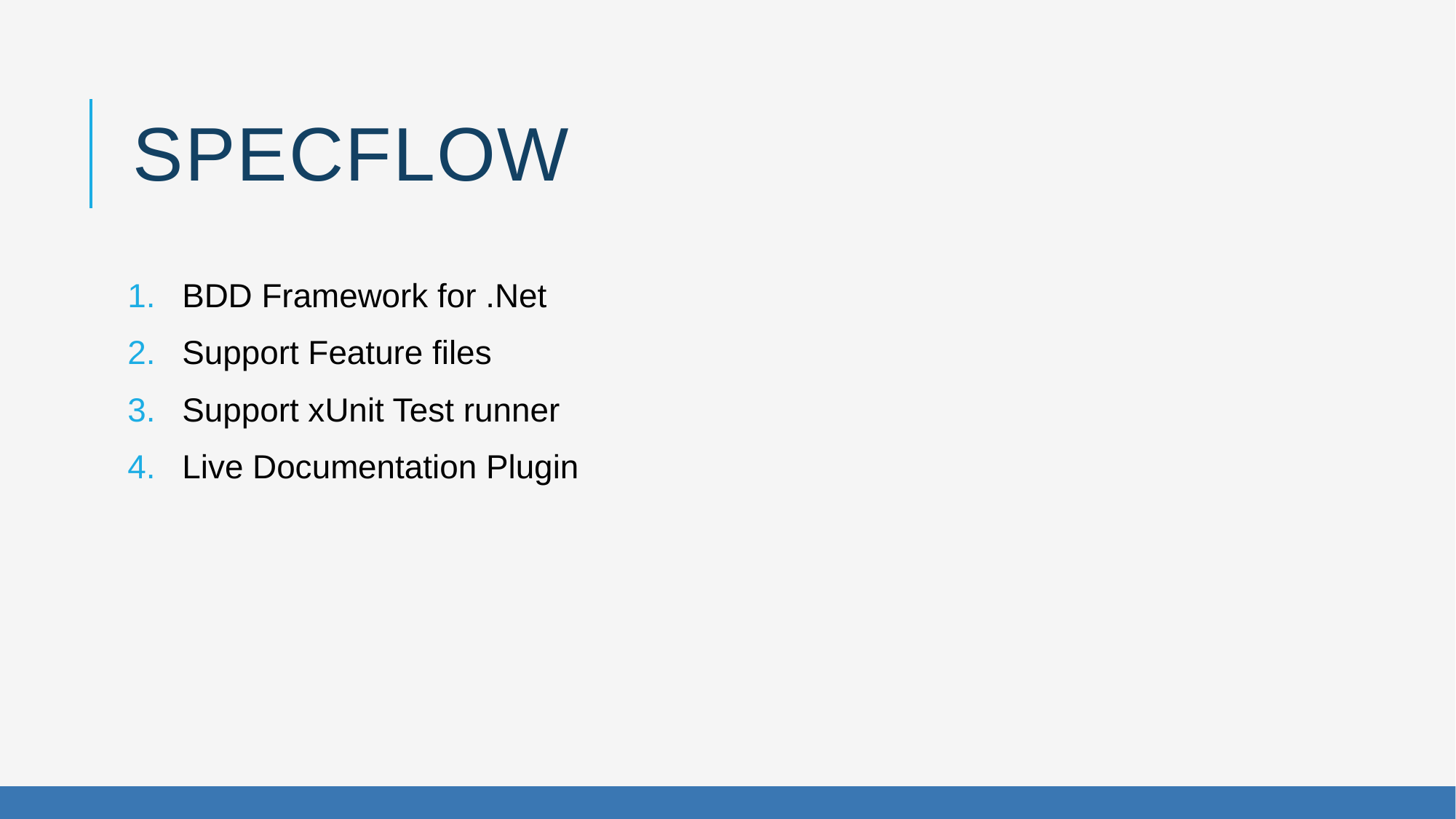

# Specflow
BDD Framework for .Net
Support Feature files
Support xUnit Test runner
Live Documentation Plugin